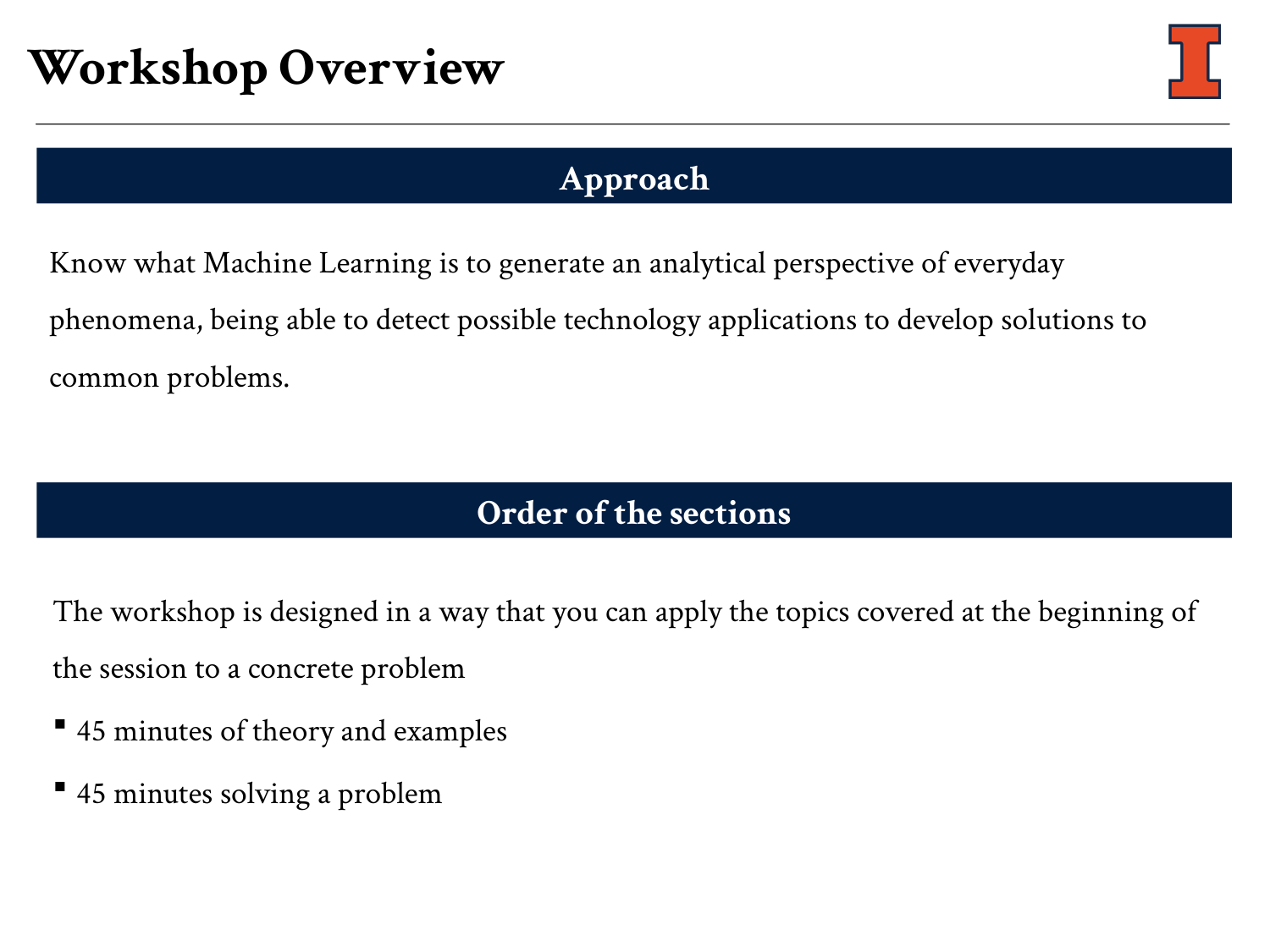

Workshop Overview
Approach
Know what Machine Learning is to generate an analytical perspective of everyday phenomena, being able to detect possible technology applications to develop solutions to common problems.
Order of the sections
The workshop is designed in a way that you can apply the topics covered at the beginning of the session to a concrete problem
45 minutes of theory and examples
45 minutes solving a problem